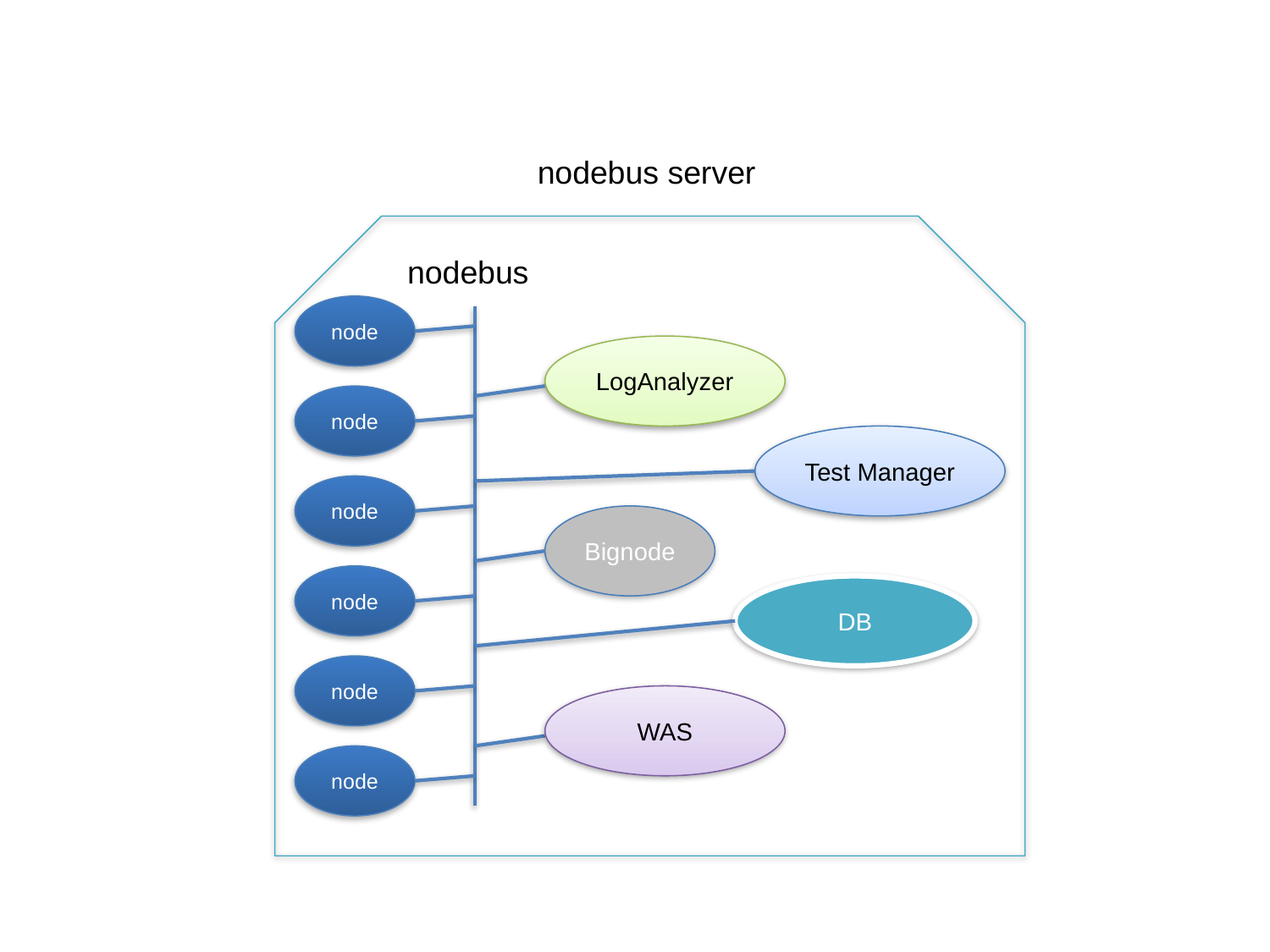

nodebus server

nodebus
node
LogAnalyzer
node
Test Manager
node
Bignode
node
DB
node
WAS
node